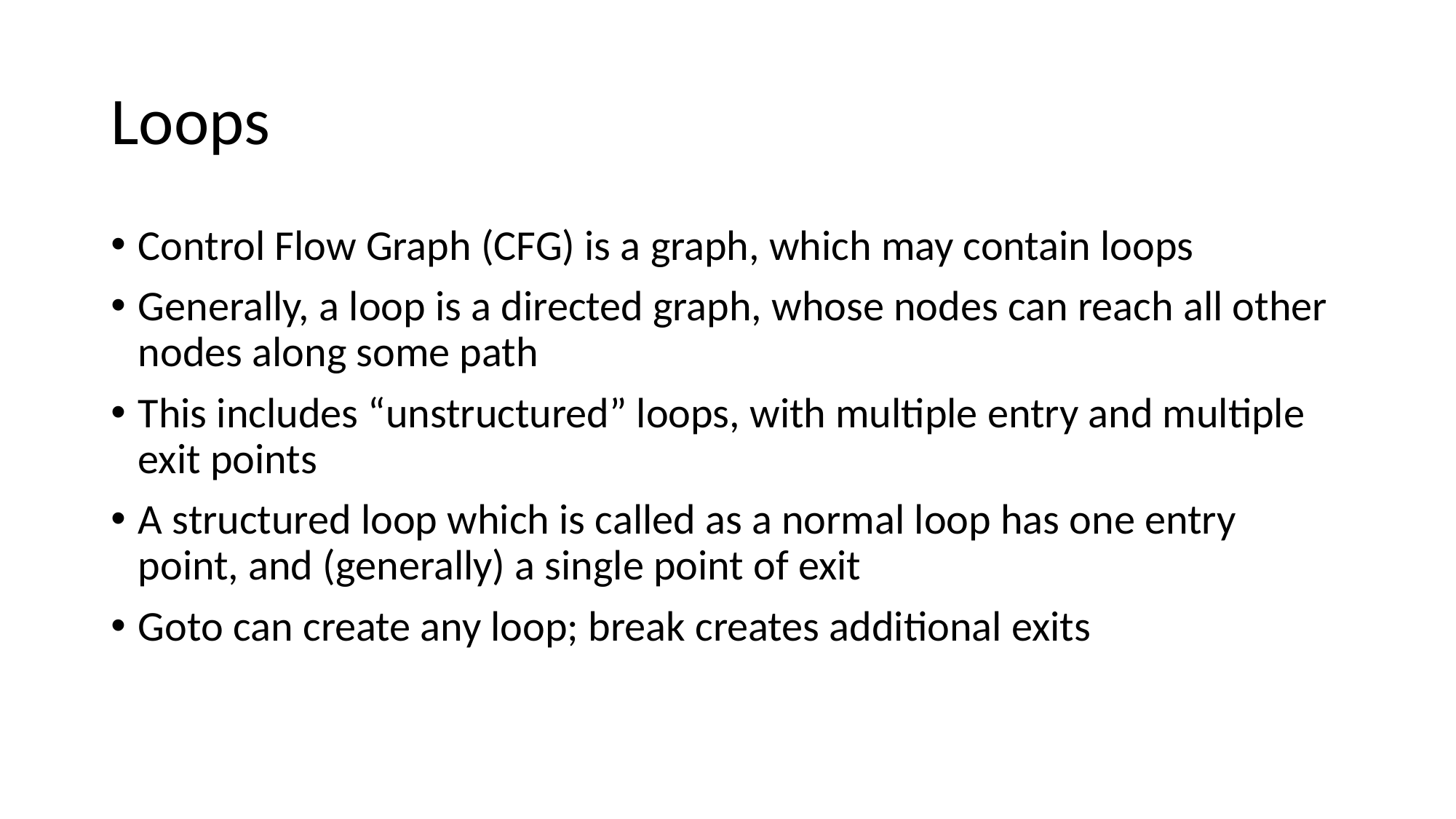

# Loops
Control Flow Graph (CFG) is a graph, which may contain loops
Generally, a loop is a directed graph, whose nodes can reach all other nodes along some path
This includes “unstructured” loops, with multiple entry and multiple exit points
A structured loop which is called as a normal loop has one entry point, and (generally) a single point of exit
Goto can create any loop; break creates additional exits